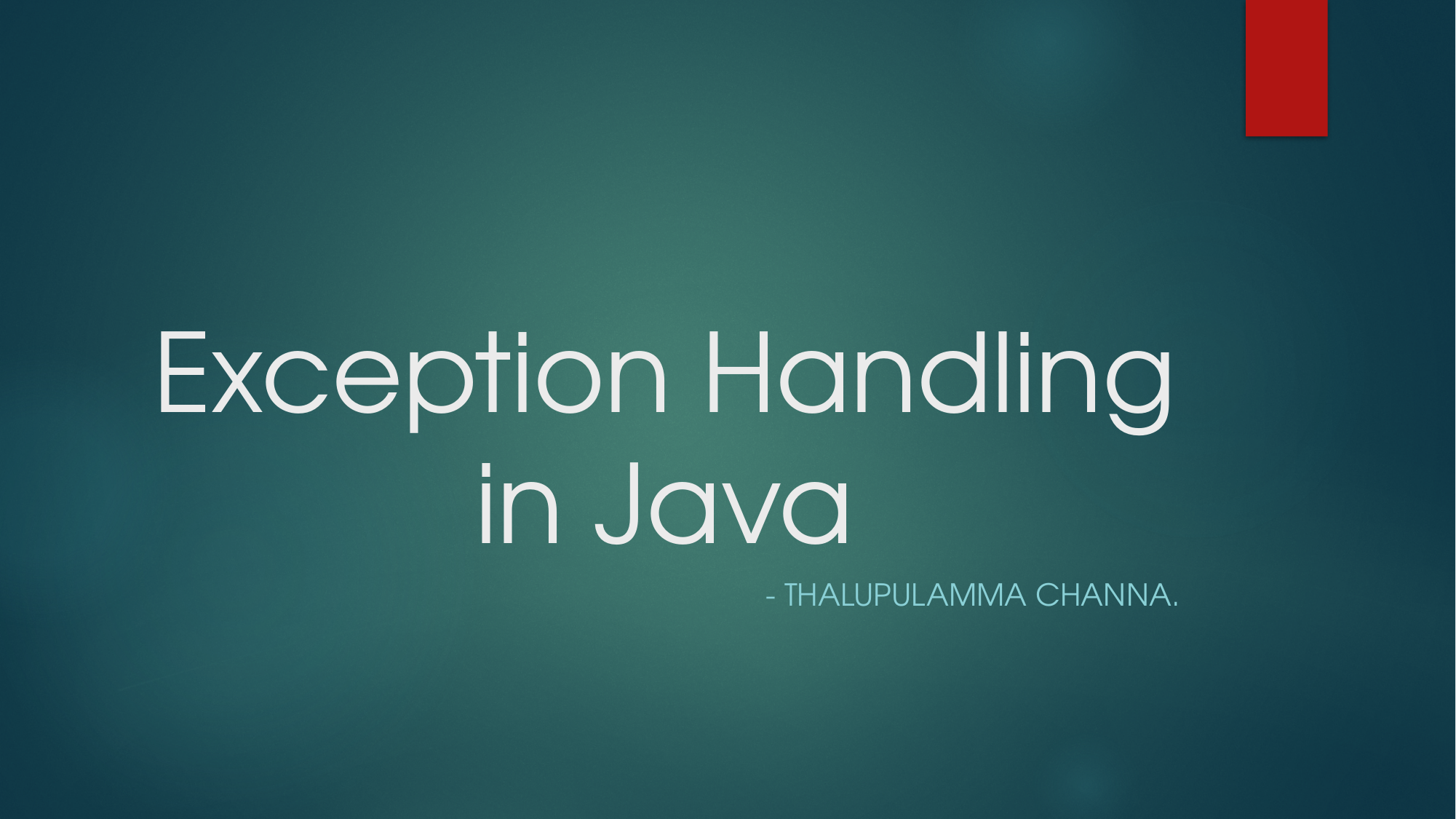

# Exception Handling in Java
- Thalupulamma Channa.